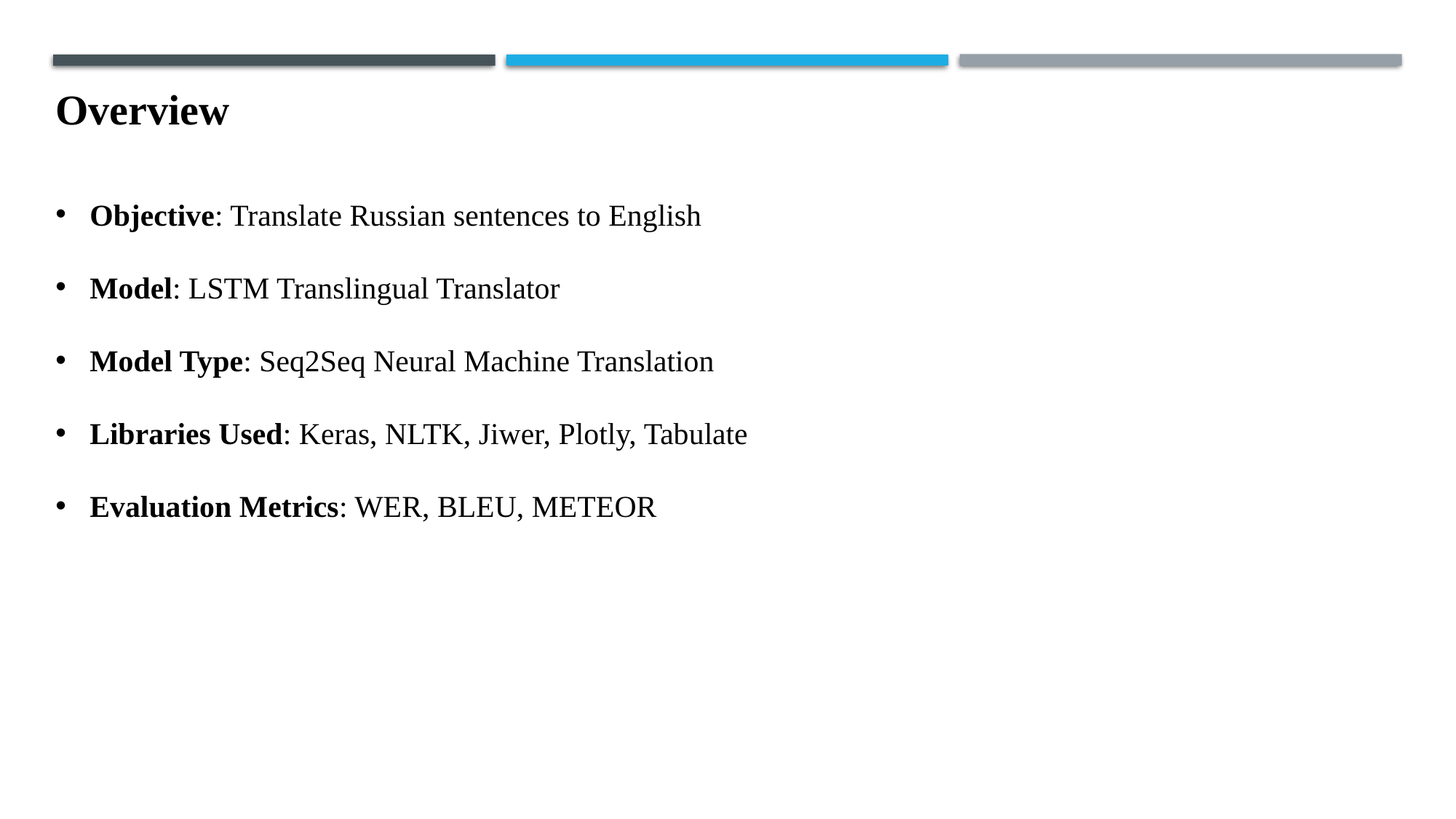

Overview

Objective: Translate Russian sentences to English

Model: LSTM Translingual Translator

Model Type: Seq2Seq Neural Machine Translation

Libraries Used: Keras, NLTK, Jiwer, Plotly, Tabulate

Evaluation Metrics: WER, BLEU, METEOR